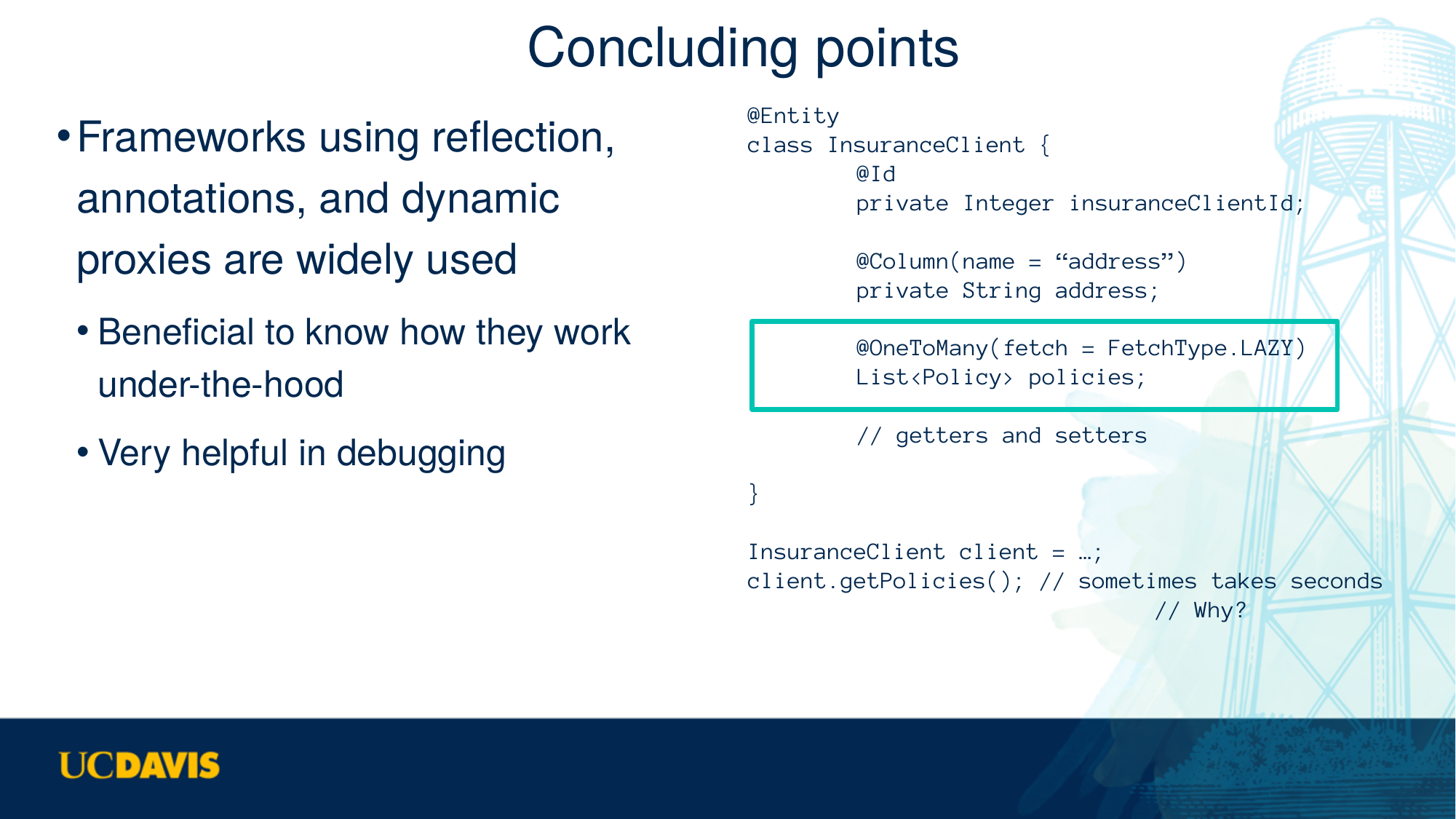

# Concluding points
Frameworks using reflection, annotations, and dynamic proxies are widely used
Beneficial to know how they work under-the-hood
Very helpful in debugging
@Entity
class InsuranceClient {
	@Id
	private Integer insuranceClientId;

	@Column(name = “address”)
	private String address;

	@OneToMany(fetch = FetchType.LAZY)	List<Policy> policies;

	// getters and setters

}

InsuranceClient client = …;
client.getPolicies(); // sometimes takes seconds
			      // Why?